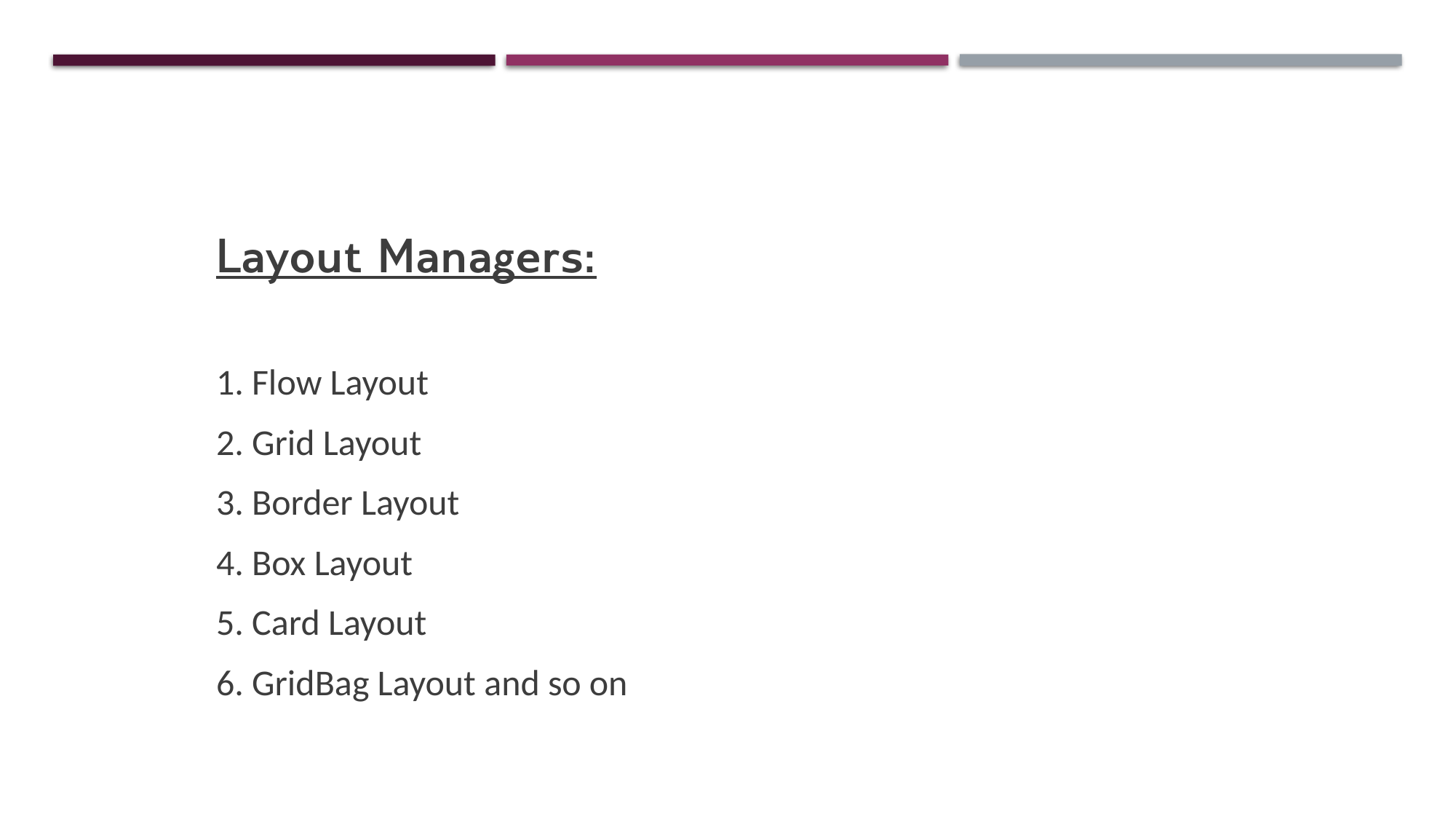

Layout Managers:

1. Flow Layout
2. Grid Layout
3. Border Layout
4. Box Layout
5. Card Layout
6. GridBag Layout and so on